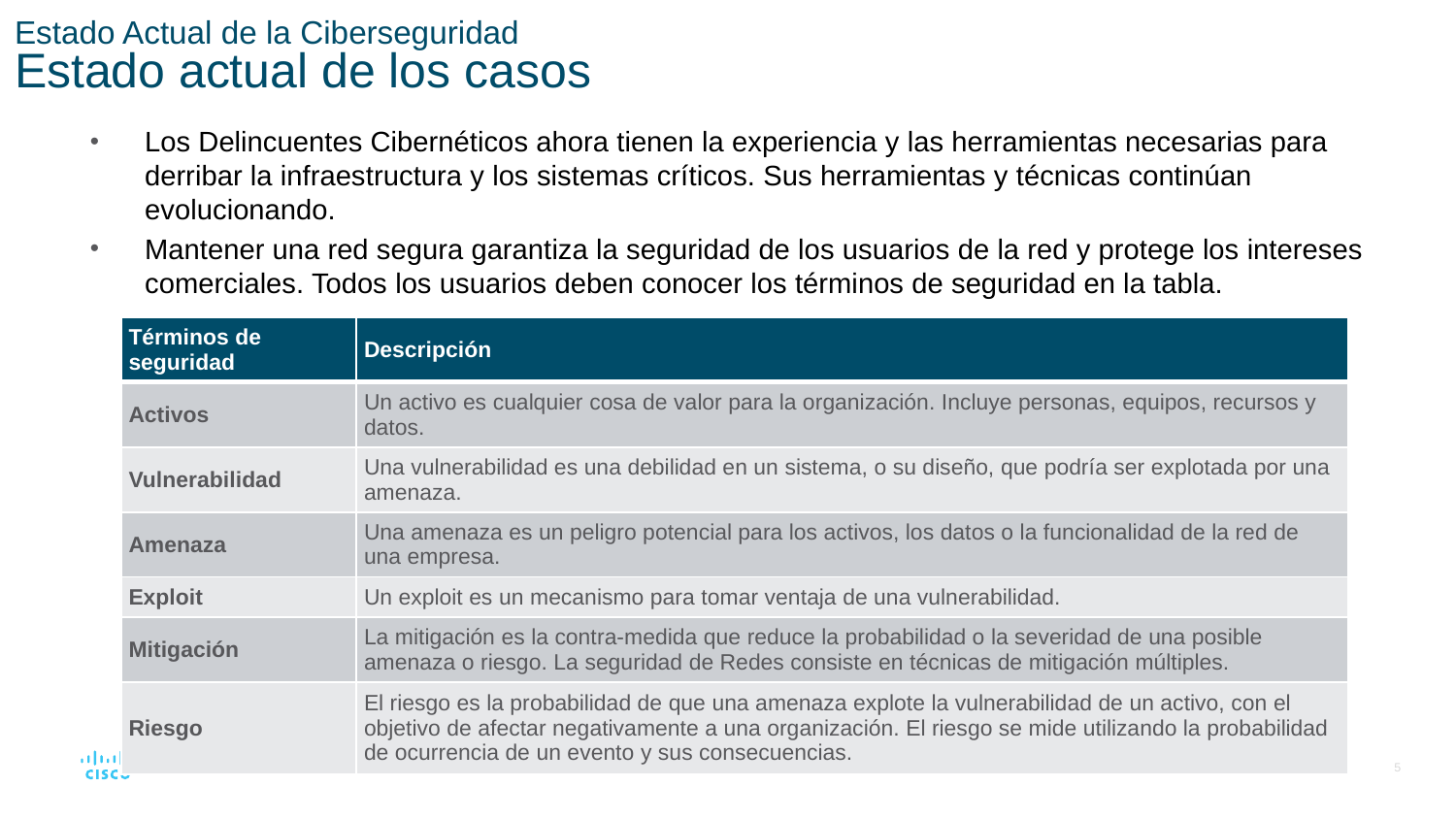

# Estado Actual de la Ciberseguridad Estado actual de los casos
Los Delincuentes Cibernéticos ahora tienen la experiencia y las herramientas necesarias para derribar la infraestructura y los sistemas críticos. Sus herramientas y técnicas continúan evolucionando.
Mantener una red segura garantiza la seguridad de los usuarios de la red y protege los intereses comerciales. Todos los usuarios deben conocer los términos de seguridad en la tabla.
| Términos de seguridad | Descripción |
| --- | --- |
| Activos | Un activo es cualquier cosa de valor para la organización. Incluye personas, equipos, recursos y datos. |
| Vulnerabilidad | Una vulnerabilidad es una debilidad en un sistema, o su diseño, que podría ser explotada por una amenaza. |
| Amenaza | Una amenaza es un peligro potencial para los activos, los datos o la funcionalidad de la red de una empresa. |
| Exploit | Un exploit es un mecanismo para tomar ventaja de una vulnerabilidad. |
| Mitigación | La mitigación es la contra-medida que reduce la probabilidad o la severidad de una posible amenaza o riesgo. La seguridad de Redes consiste en técnicas de mitigación múltiples. |
| Riesgo | El riesgo es la probabilidad de que una amenaza explote la vulnerabilidad de un activo, con el objetivo de afectar negativamente a una organización. El riesgo se mide utilizando la probabilidad de ocurrencia de un evento y sus consecuencias. |